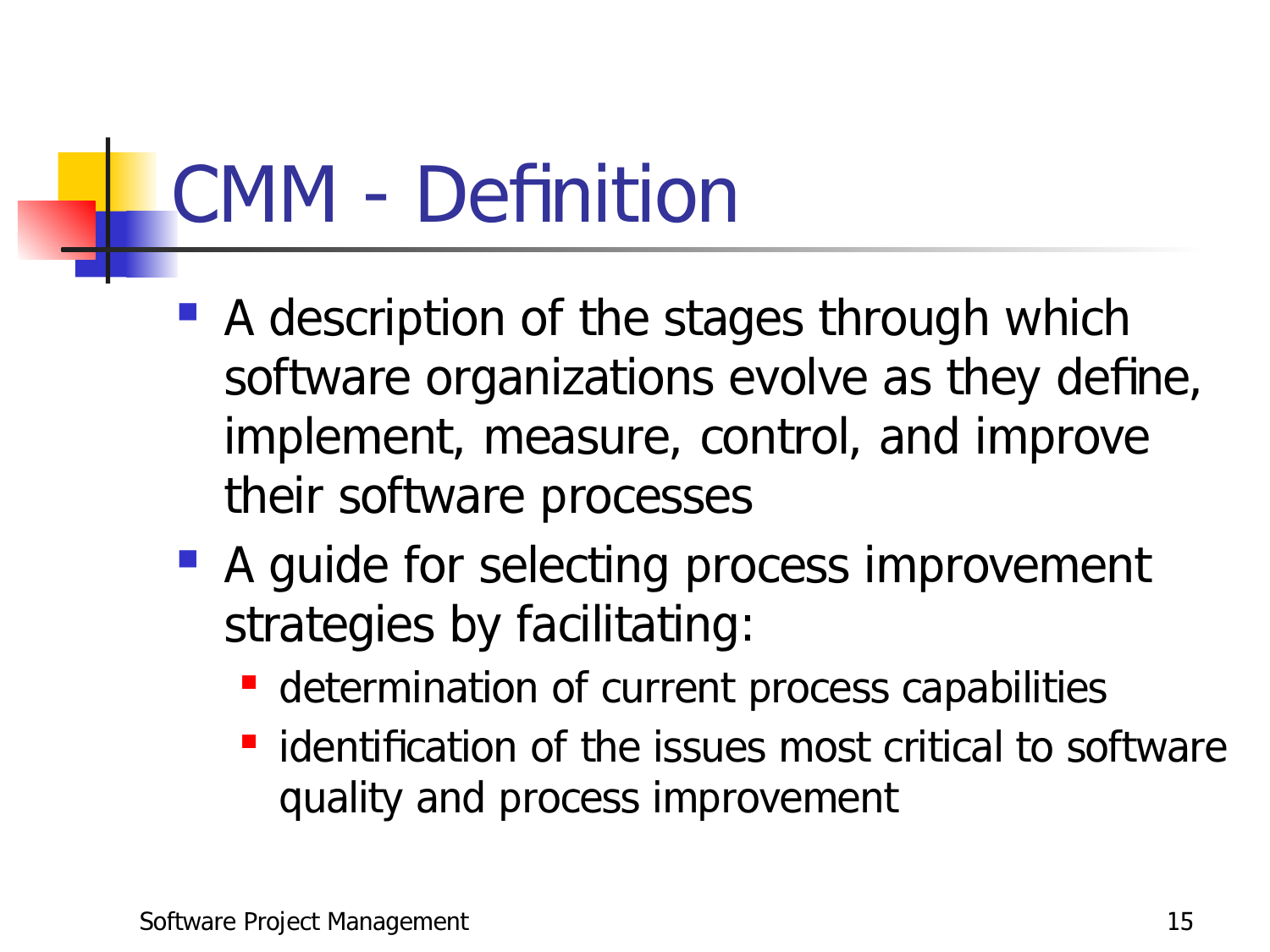

# CMM - Definition
A description of the stages through which software organizations evolve as they define, implement, measure, control, and improve their software processes
A guide for selecting process improvement strategies by facilitating:
determination of current process capabilities
identification of the issues most critical to software quality and process improvement
Software Project Management
15